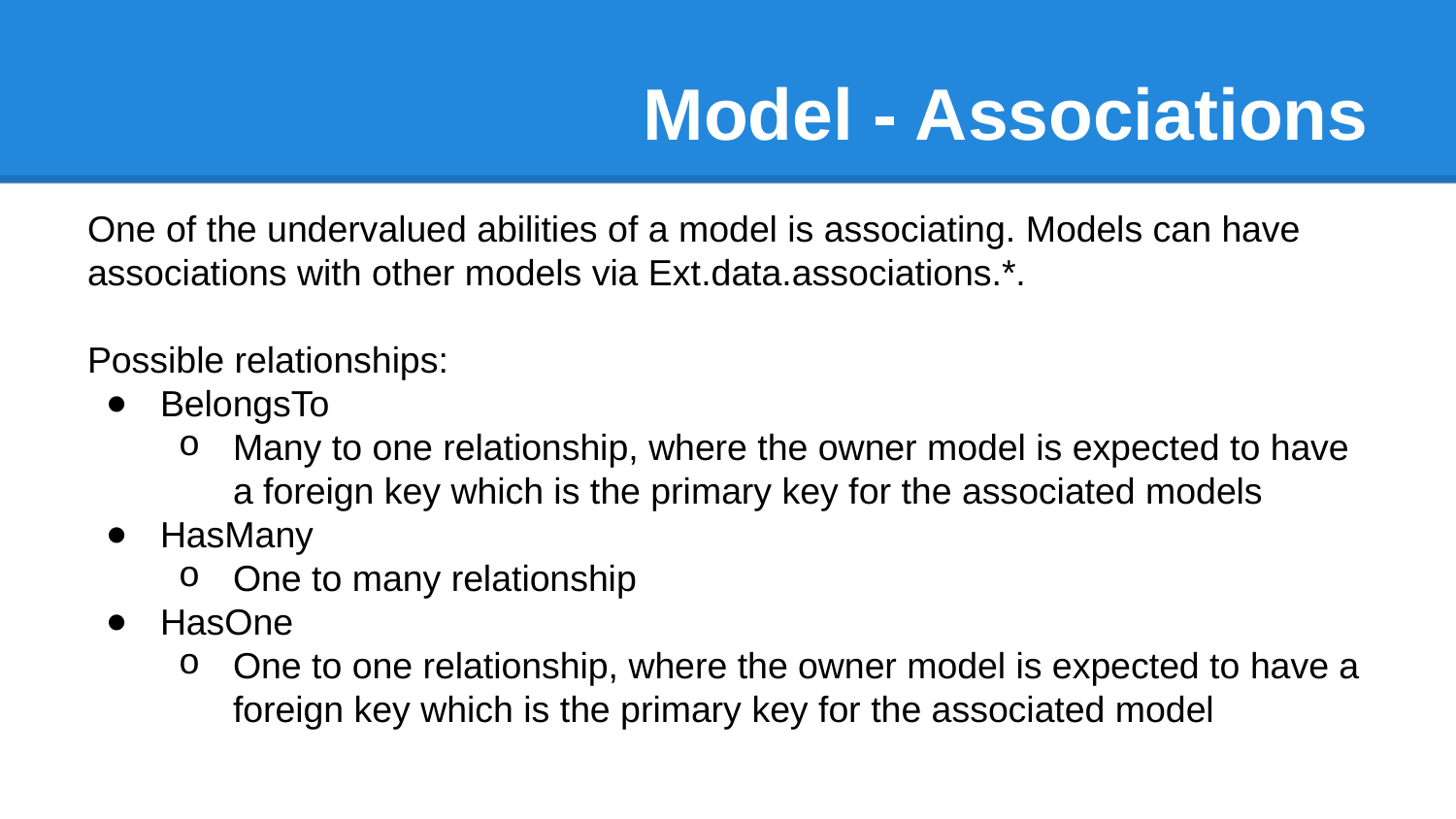

# Model - Associations
One of the undervalued abilities of a model is associating. Models can have associations with other models via Ext.data.associations.*.

Possible relationships:
BelongsTo
Many to one relationship, where the owner model is expected to have a foreign key which is the primary key for the associated models
HasMany
One to many relationship
HasOne
One to one relationship, where the owner model is expected to have a foreign key which is the primary key for the associated model